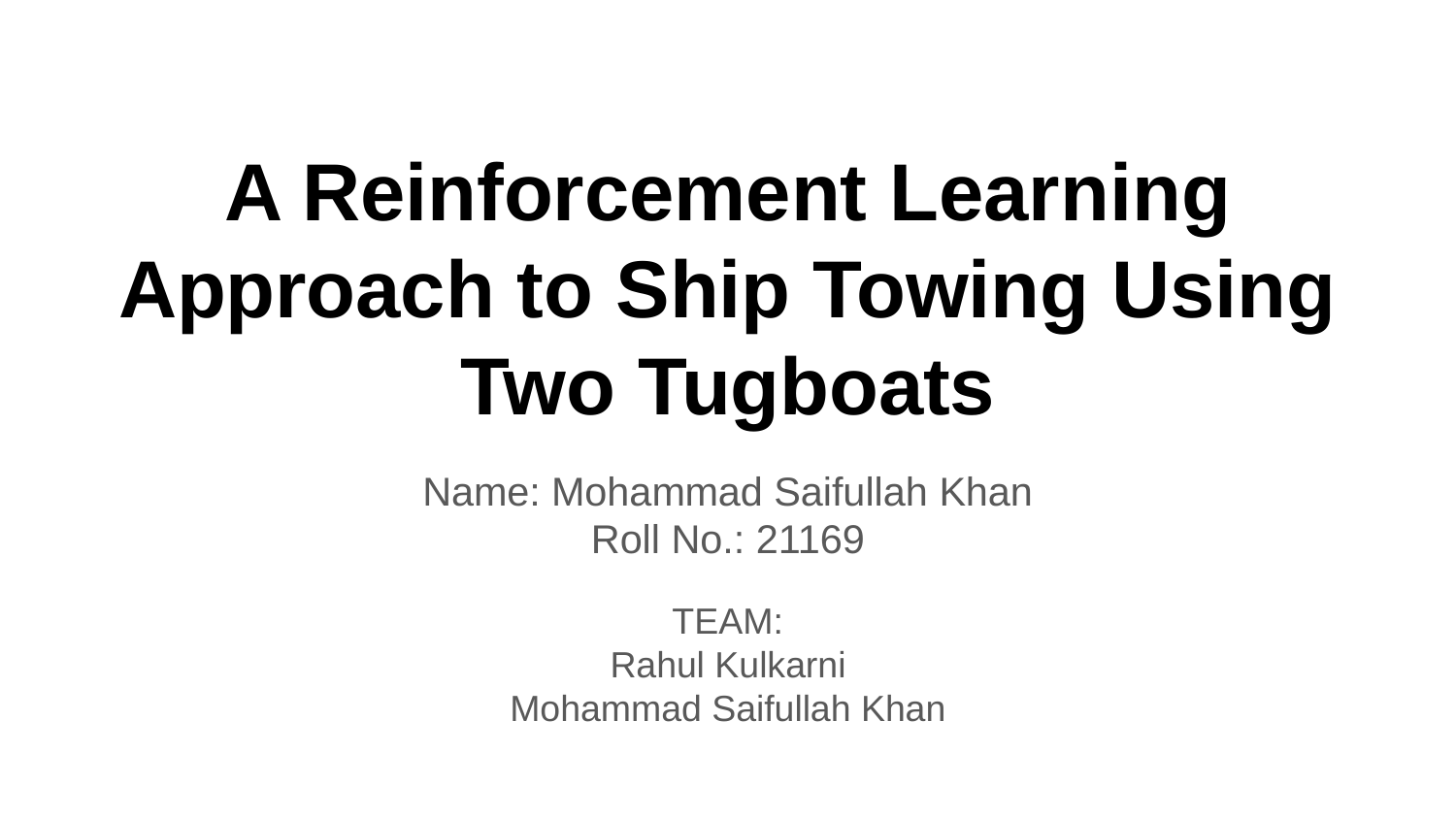

# A Reinforcement Learning Approach to Ship Towing Using Two Tugboats
Name: Mohammad Saifullah Khan
Roll No.: 21169
TEAM:
Rahul Kulkarni
Mohammad Saifullah Khan